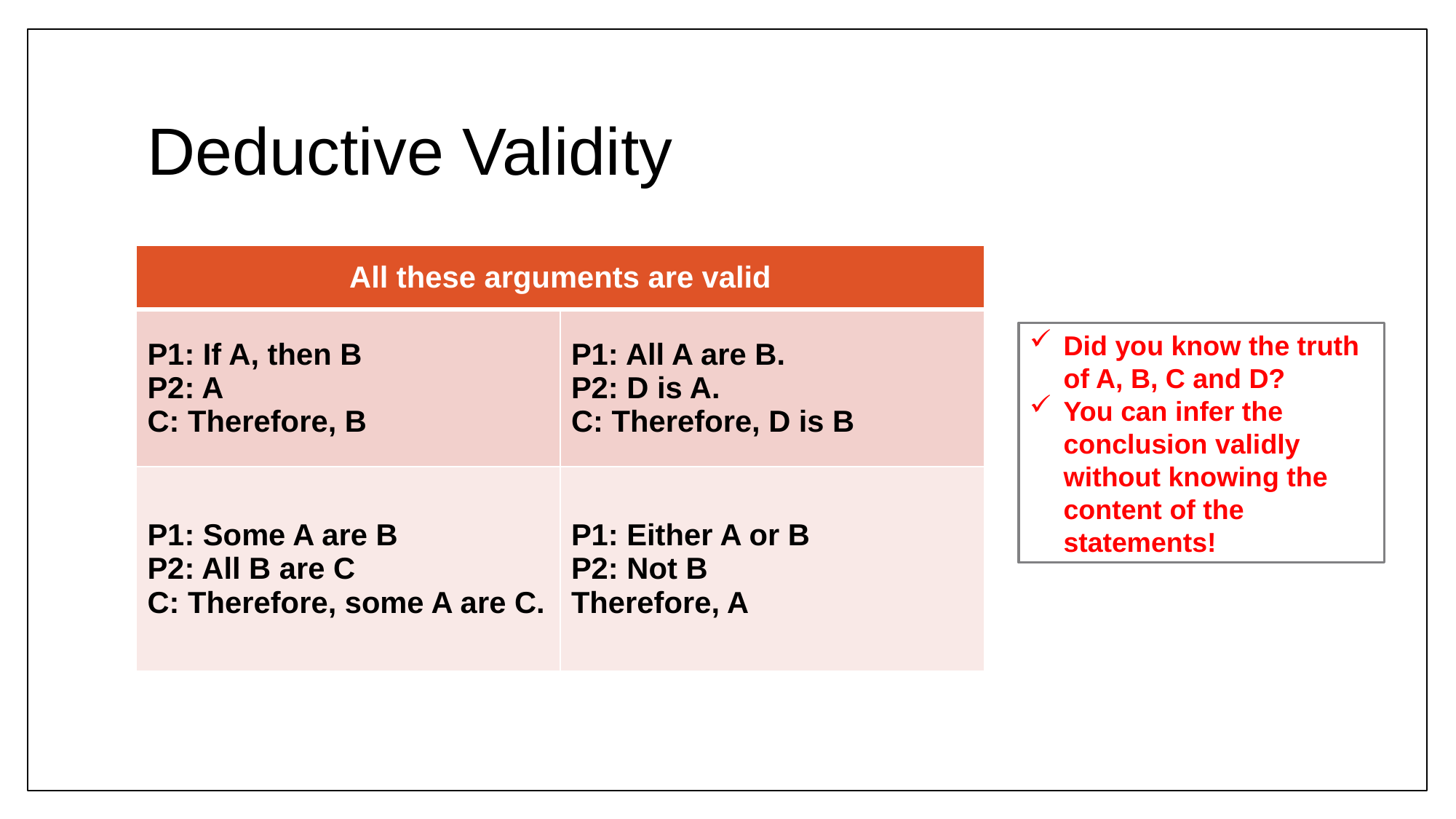

# Deductive Validity
| All these arguments are valid |  |
| --- | --- |
| P1: If A, then B P2: A C: Therefore, B | P1: All A are B. P2: D is A. C: Therefore, D is B |
| P1: Some A are B P2: All B are C C: Therefore, some A are C. | P1: Either A or B P2: Not B Therefore, A |
Did you know the truth of A, B, C and D?
You can infer the conclusion validly without knowing the content of the statements!